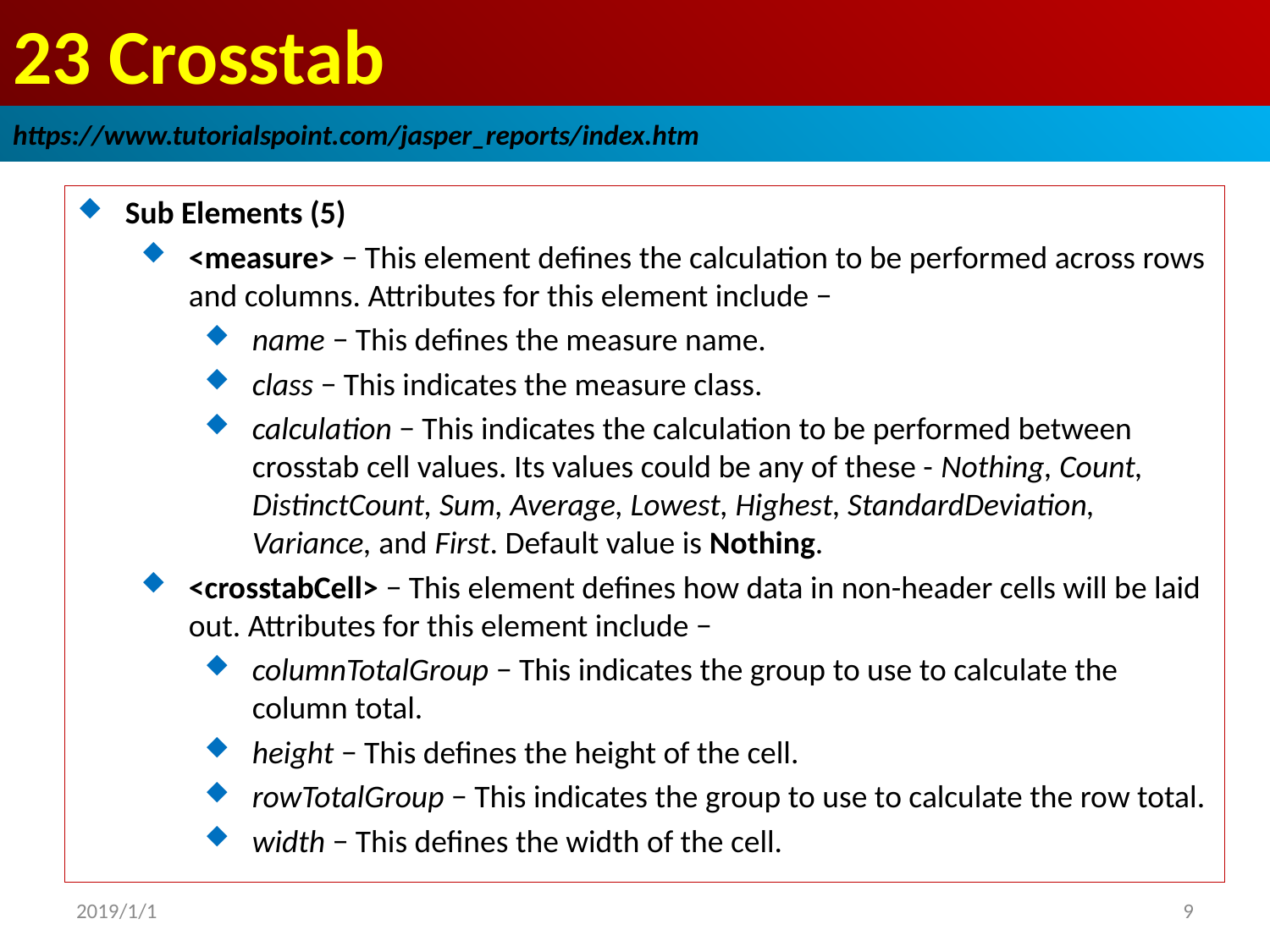

# 23 Crosstab
https://www.tutorialspoint.com/jasper_reports/index.htm
Sub Elements (5)
<measure> − This element defines the calculation to be performed across rows and columns. Attributes for this element include −
name − This defines the measure name.
class − This indicates the measure class.
calculation − This indicates the calculation to be performed between crosstab cell values. Its values could be any of these - Nothing, Count, DistinctCount, Sum, Average, Lowest, Highest, StandardDeviation, Variance, and First. Default value is Nothing.
<crosstabCell> − This element defines how data in non-header cells will be laid out. Attributes for this element include −
columnTotalGroup − This indicates the group to use to calculate the column total.
height − This defines the height of the cell.
rowTotalGroup − This indicates the group to use to calculate the row total.
width − This defines the width of the cell.
2019/1/1
9